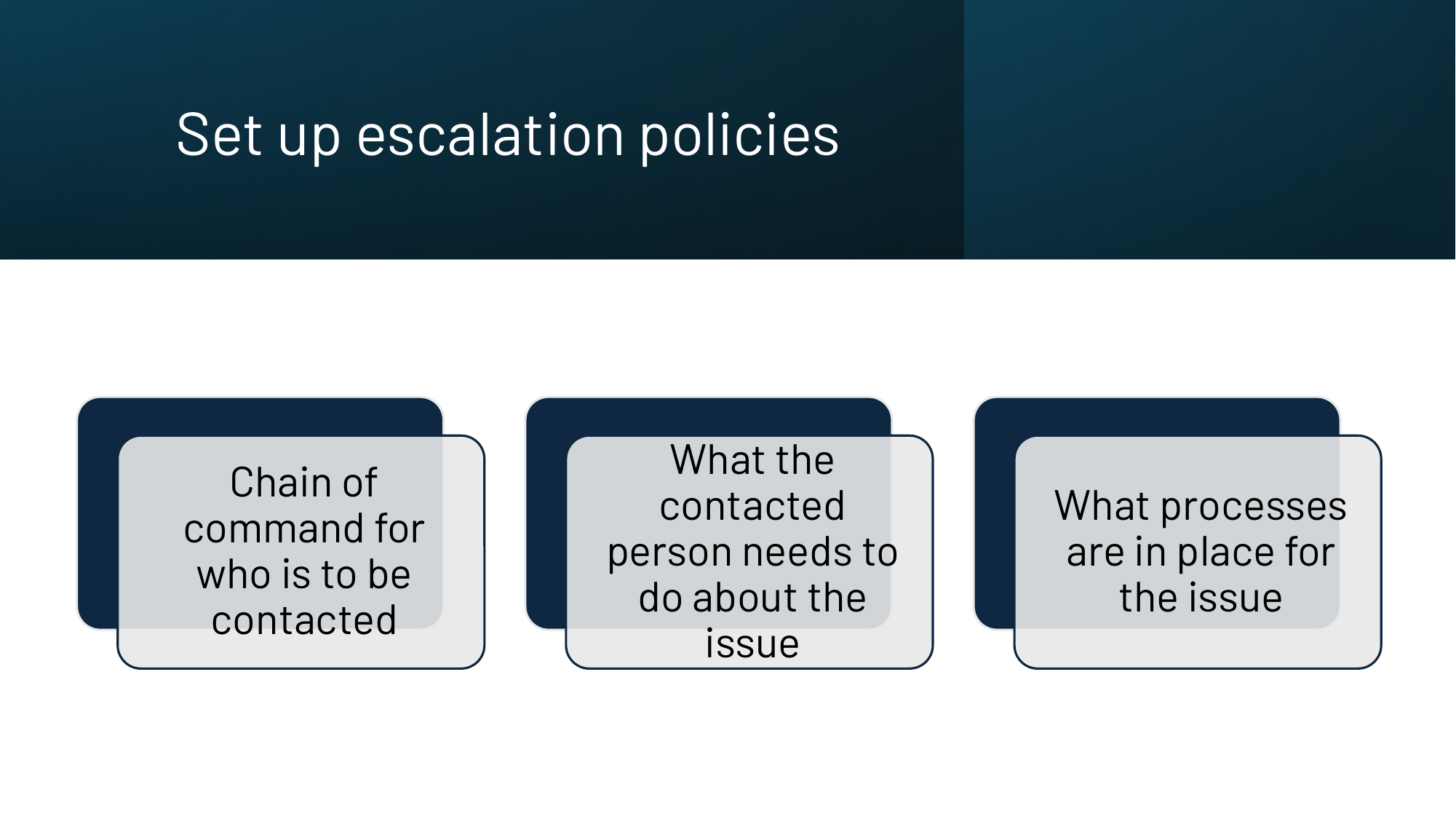

# Set up escalation policies
Chain of command for who is to be contacted
What the contacted person needs to do about the issue
What processes are in place for the issue